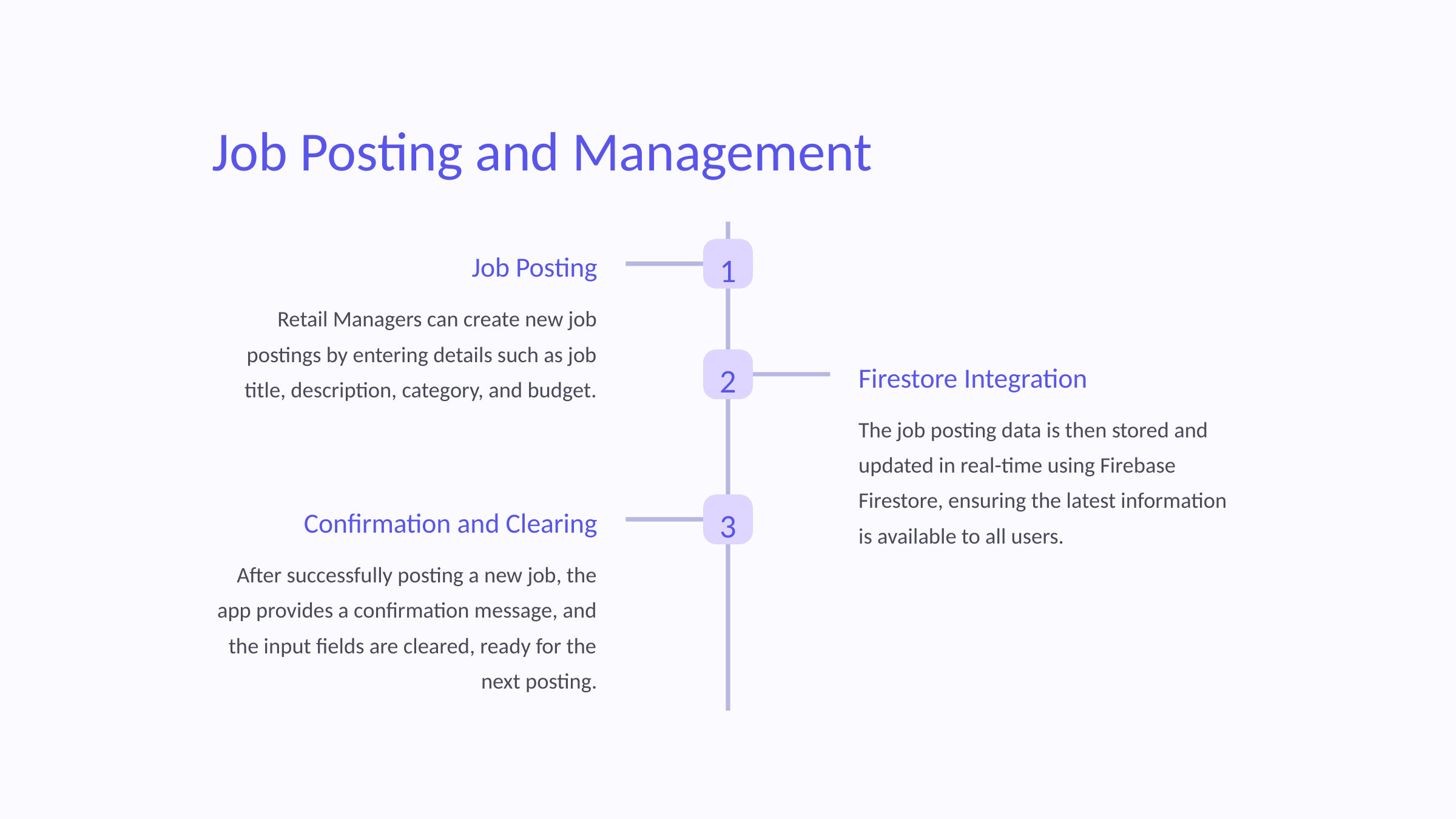

Job Posting and Management

1
Job Posting

Retail Managers can create new job postings by entering details such as job title, description, category, and budget.

2
Firestore Integration

The job posting data is then stored and updated in real-time using Firebase Firestore, ensuring the latest information is available to all users.

3
Confirmation and Clearing

After successfully posting a new job, the app provides a confirmation message, and the input fields are cleared, ready for the next posting.